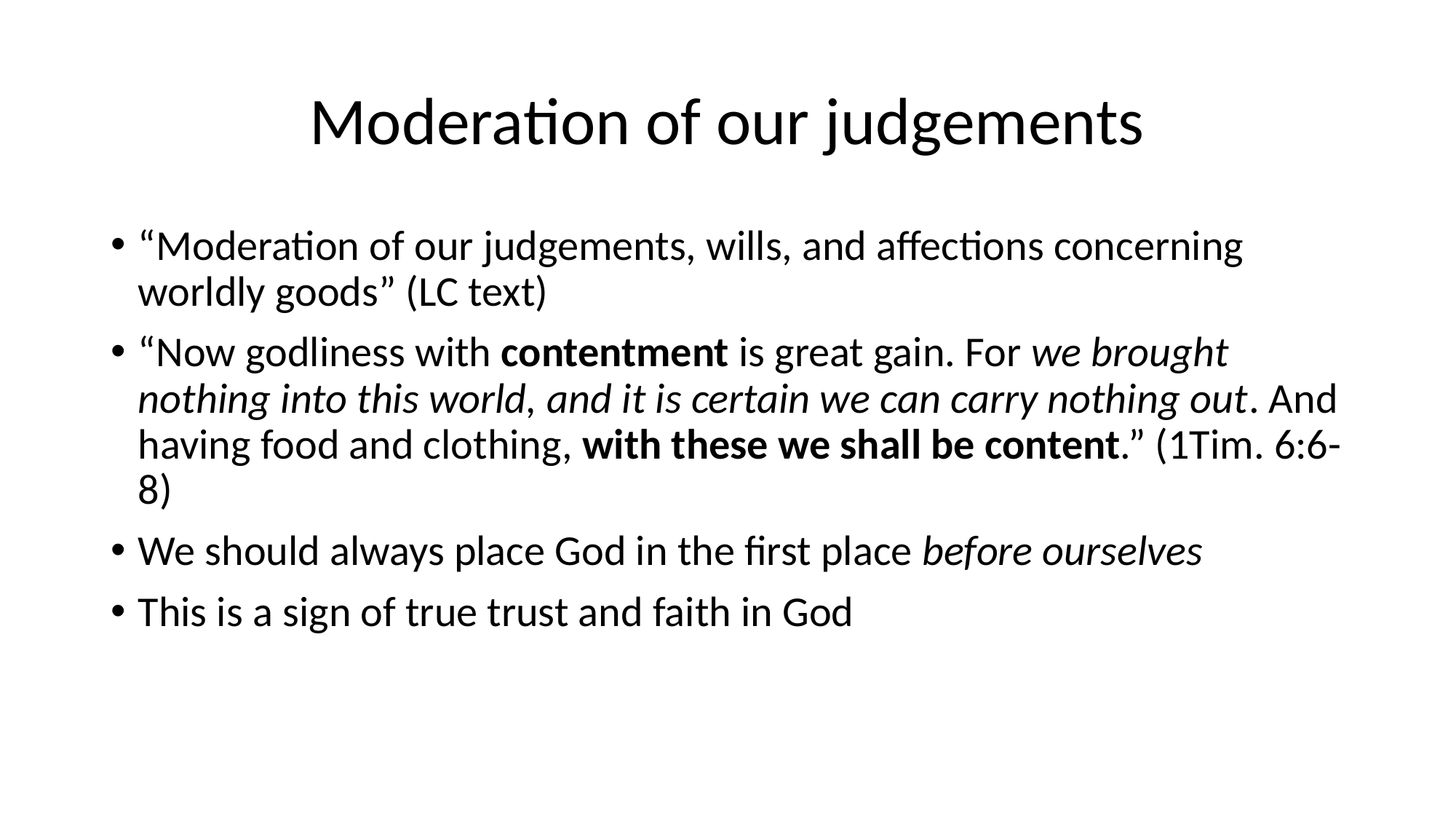

# Moderation of our judgements
“Moderation of our judgements, wills, and affections concerning worldly goods” (LC text)
“Now godliness with contentment is great gain. For we brought nothing into this world, and it is certain we can carry nothing out. And having food and clothing, with these we shall be content.” (1Tim. 6:6-8)
We should always place God in the first place before ourselves
This is a sign of true trust and faith in God